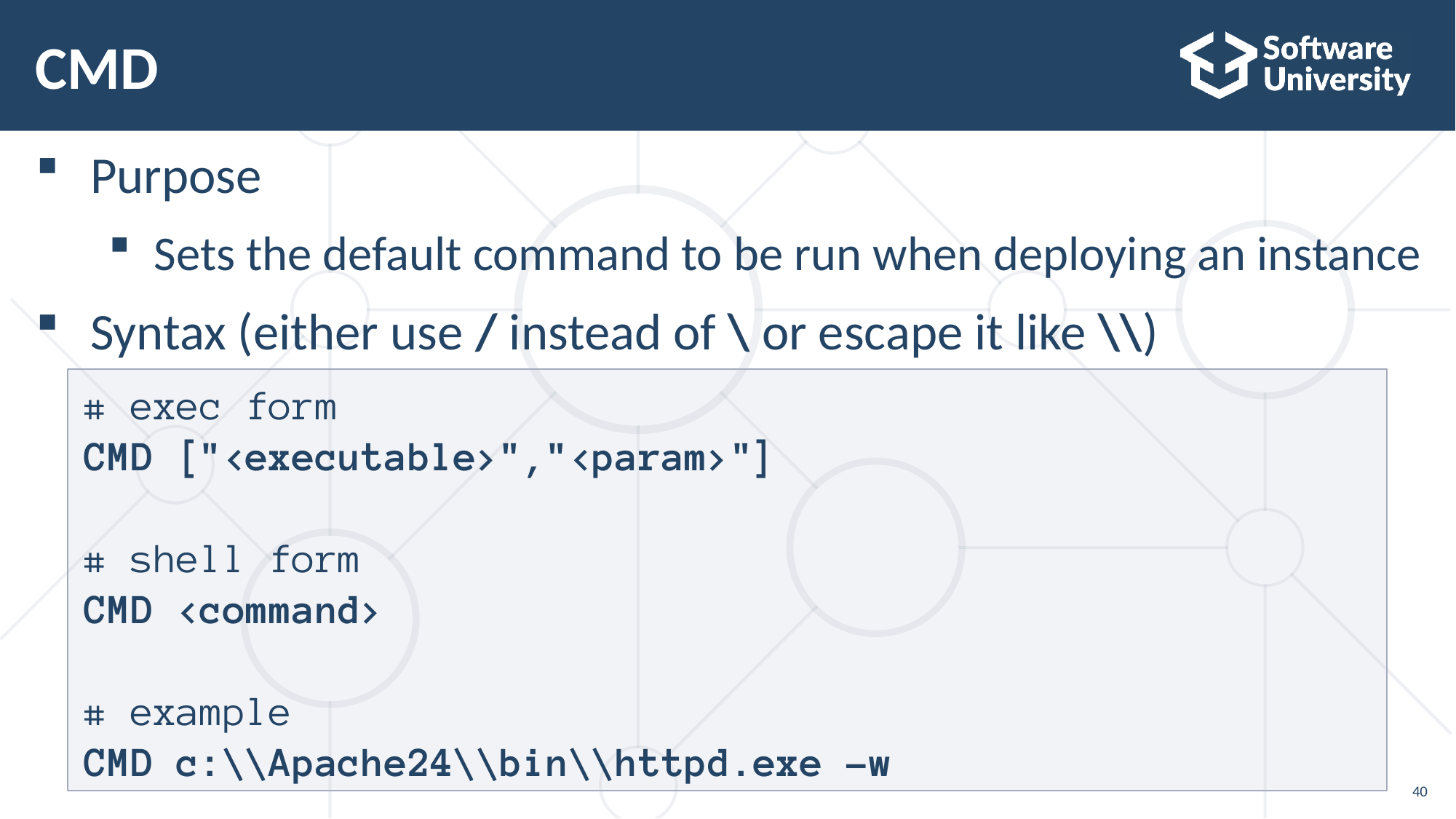

# CMD
Purpose
Sets the default command to be run when deploying an instance
Syntax (either use / instead of \ or escape it like \\)

# exec form
CMD ["<executable>","<param>"]

# shell form
CMD <command>

# example
CMD c:\\Apache24\\bin\\httpd.exe -w
40